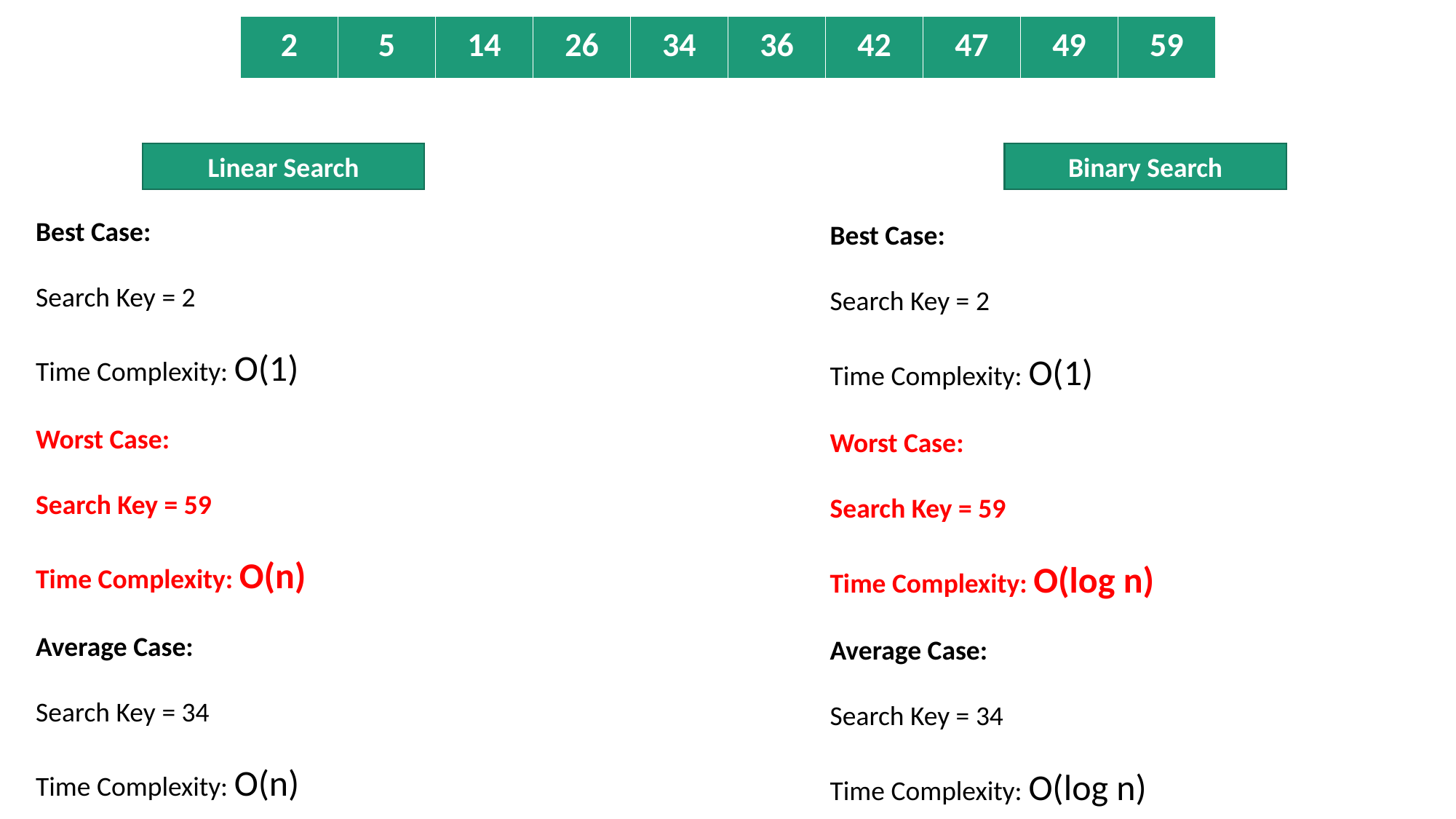

| 2 | 5 | 14 | 26 | 34 | 36 | 42 | 47 | 49 | 59 |
| --- | --- | --- | --- | --- | --- | --- | --- | --- | --- |
Linear Search
Binary Search
Best Case:

Search Key = 2

Time Complexity: O(1)

Worst Case:

Search Key = 59

Time Complexity: O(n)

Average Case:

Search Key = 34

Time Complexity: O(n)

Best Case:

Search Key = 2

Time Complexity: O(1)

Worst Case:

Search Key = 59

Time Complexity: O(log n)

Average Case:

Search Key = 34

Time Complexity: O(log n)